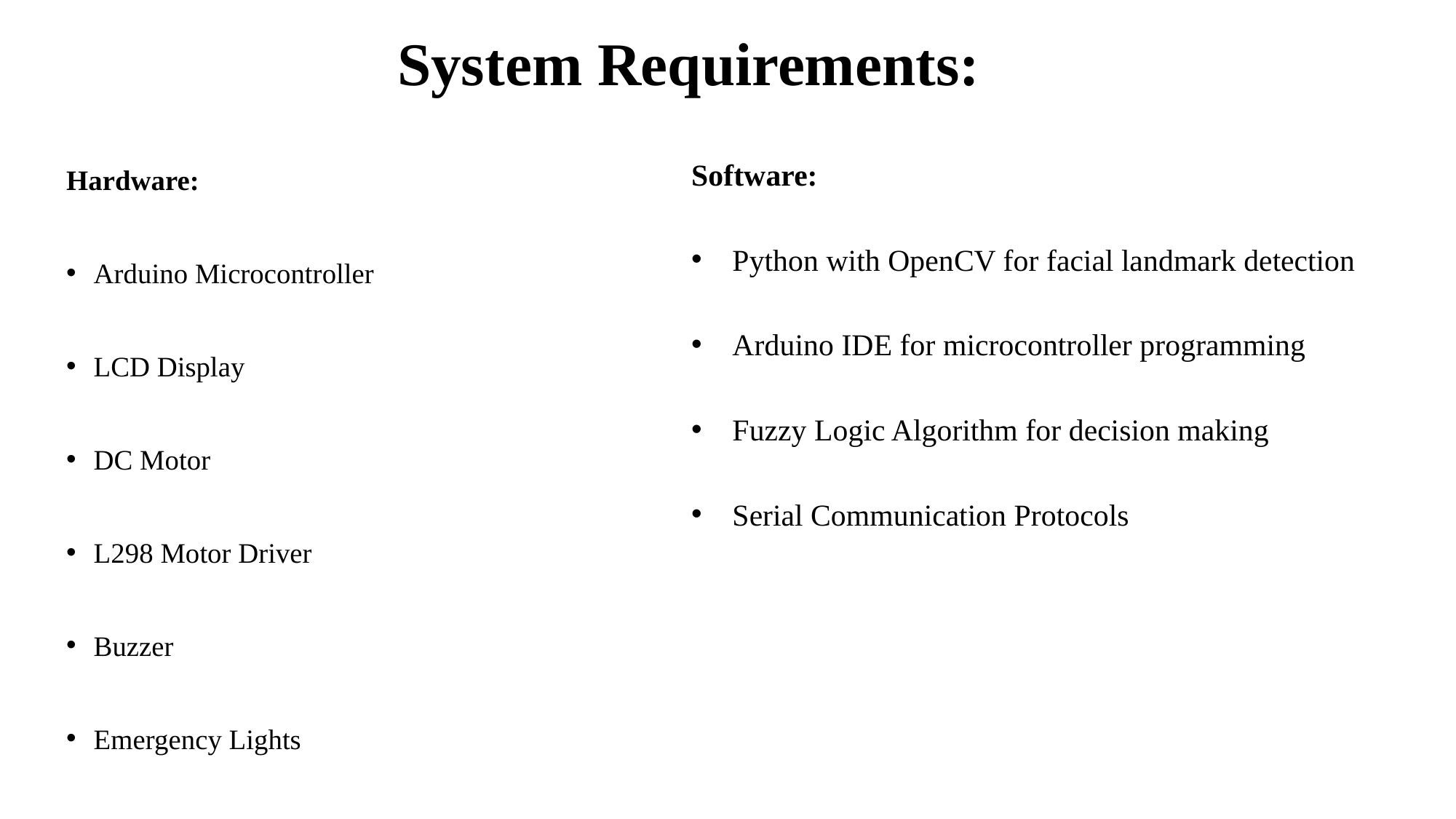

# System Requirements:
Software:
Python with OpenCV for facial landmark detection
Arduino IDE for microcontroller programming
Fuzzy Logic Algorithm for decision making
Serial Communication Protocols
Hardware:
Arduino Microcontroller
LCD Display
DC Motor
L298 Motor Driver
Buzzer
Emergency Lights